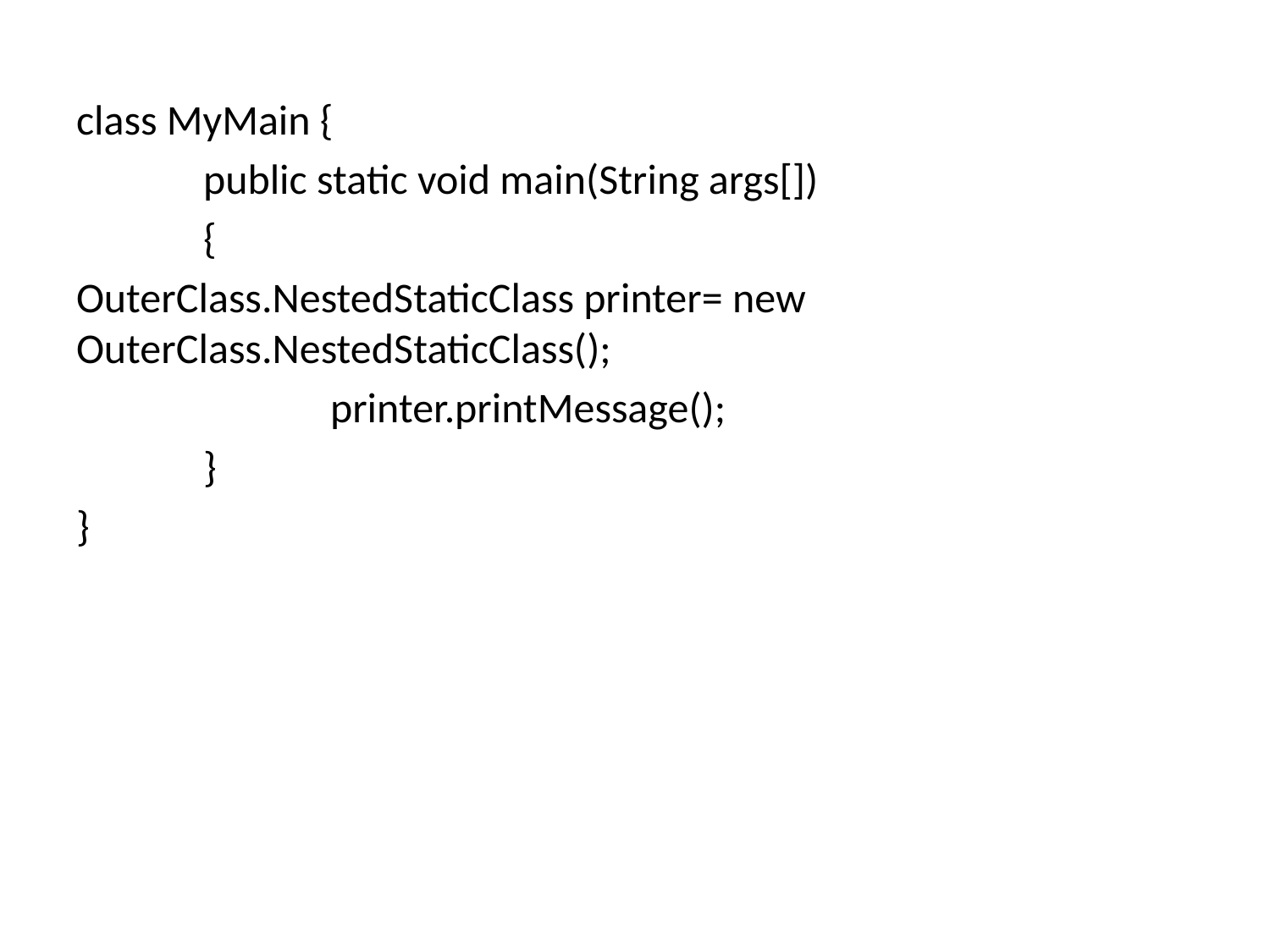

#
class MyMain {
	public static void main(String args[])
	{
OuterClass.NestedStaticClass printer= new OuterClass.NestedStaticClass();
		printer.printMessage();
	}
}